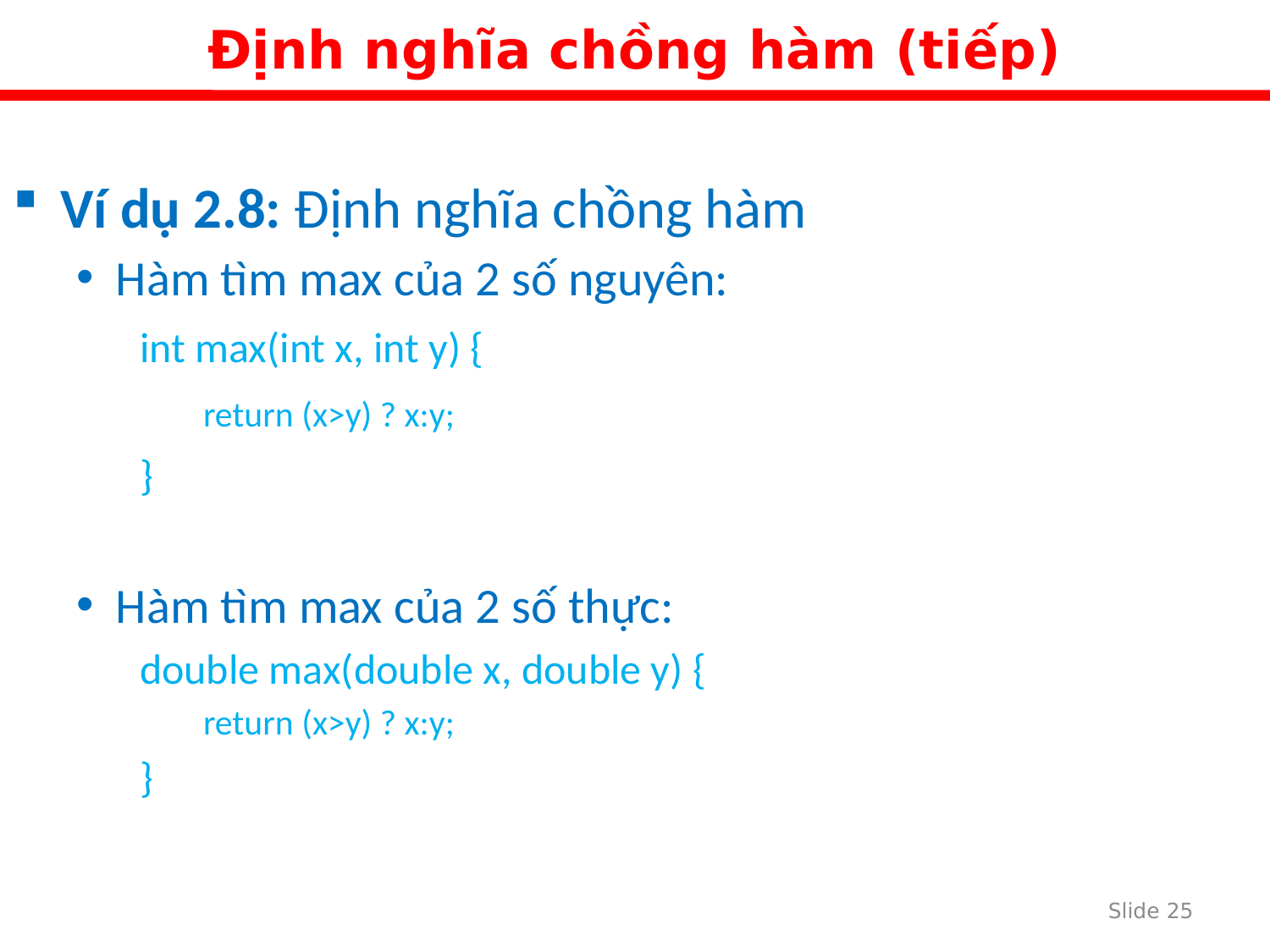

Định nghĩa chồng hàm (tiếp)

Ví dụ 2.8: Định nghĩa chồng hàm
Hàm tìm max của 2 số nguyên:
int max(int x, int y) {
return (x>y) ? x:y;
}

Hàm tìm max của 2 số thực:
double max(double x, double y) {
return (x>y) ? x:y;
}
Slide 25